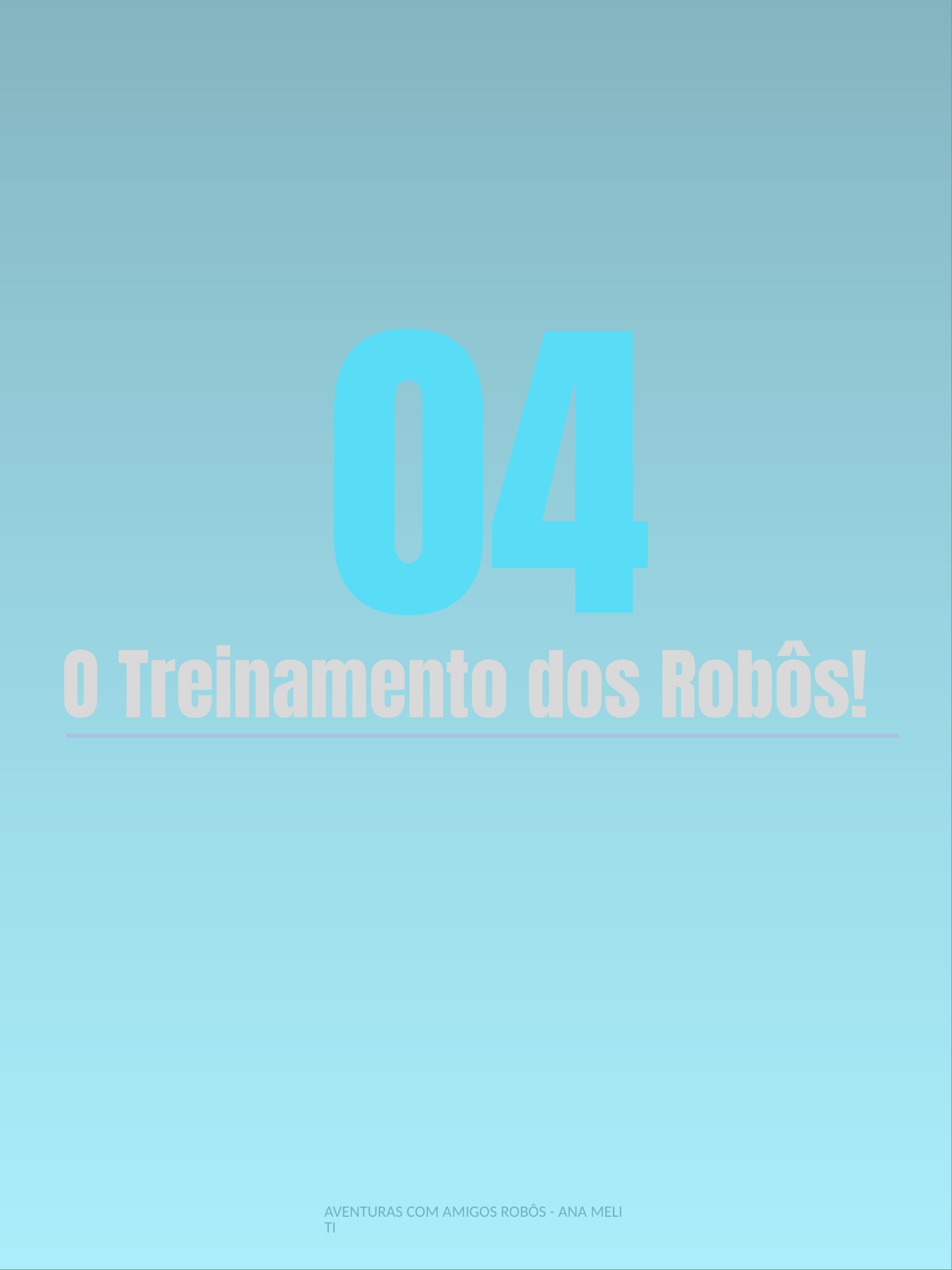

04
O Treinamento dos Robôs!
AVENTURAS COM AMIGOS ROBÔS - ANA MELITI